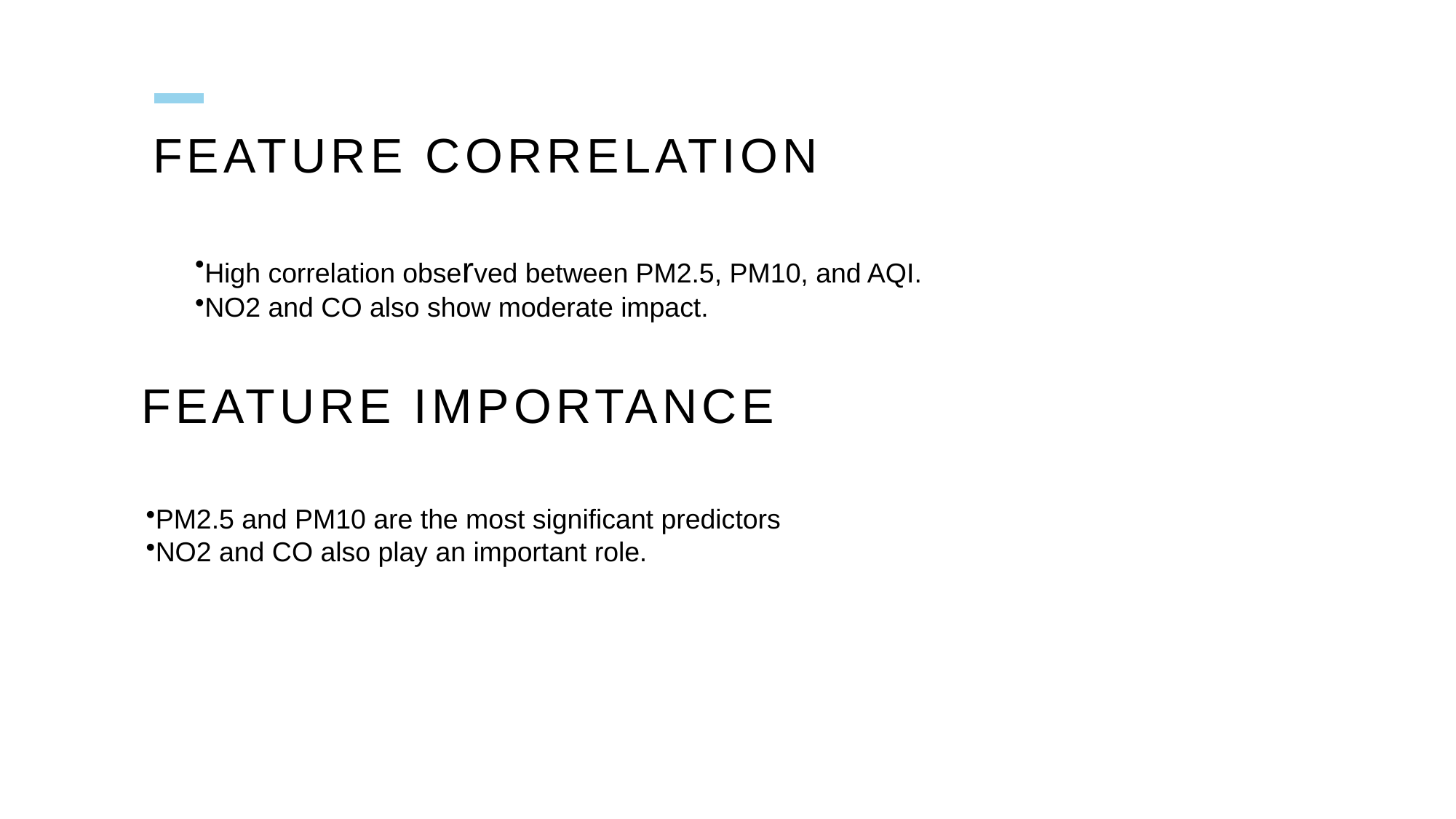

# Feature Correlation
High correlation observed between PM2.5, PM10, and AQI.
NO2 and CO also show moderate impact.
Feature importance
PM2.5 and PM10 are the most significant predictors
NO2 and CO also play an important role.